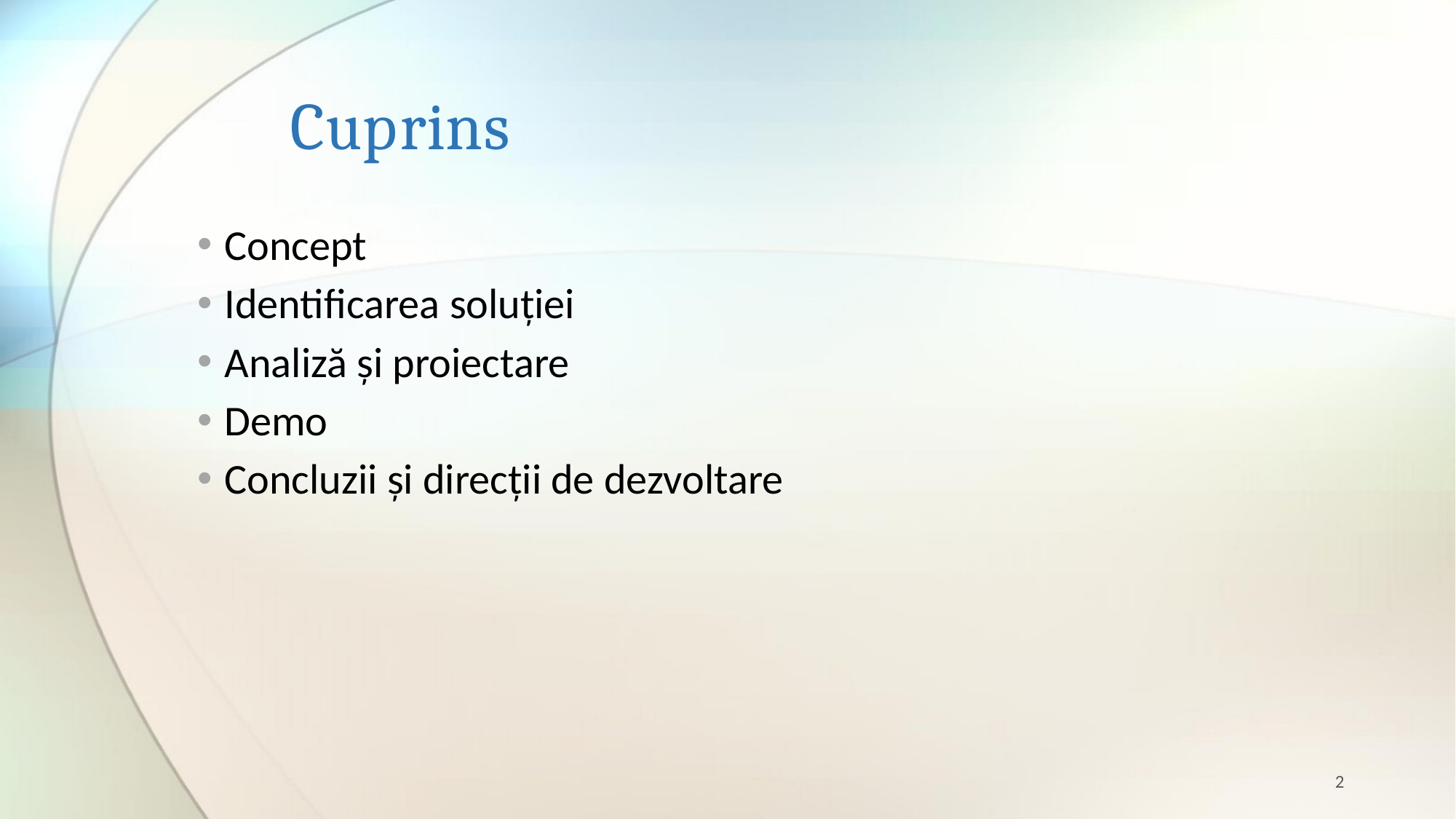

# Cuprins
Concept
Identificarea soluției
Analiză și proiectare
Demo
Concluzii și direcții de dezvoltare
2